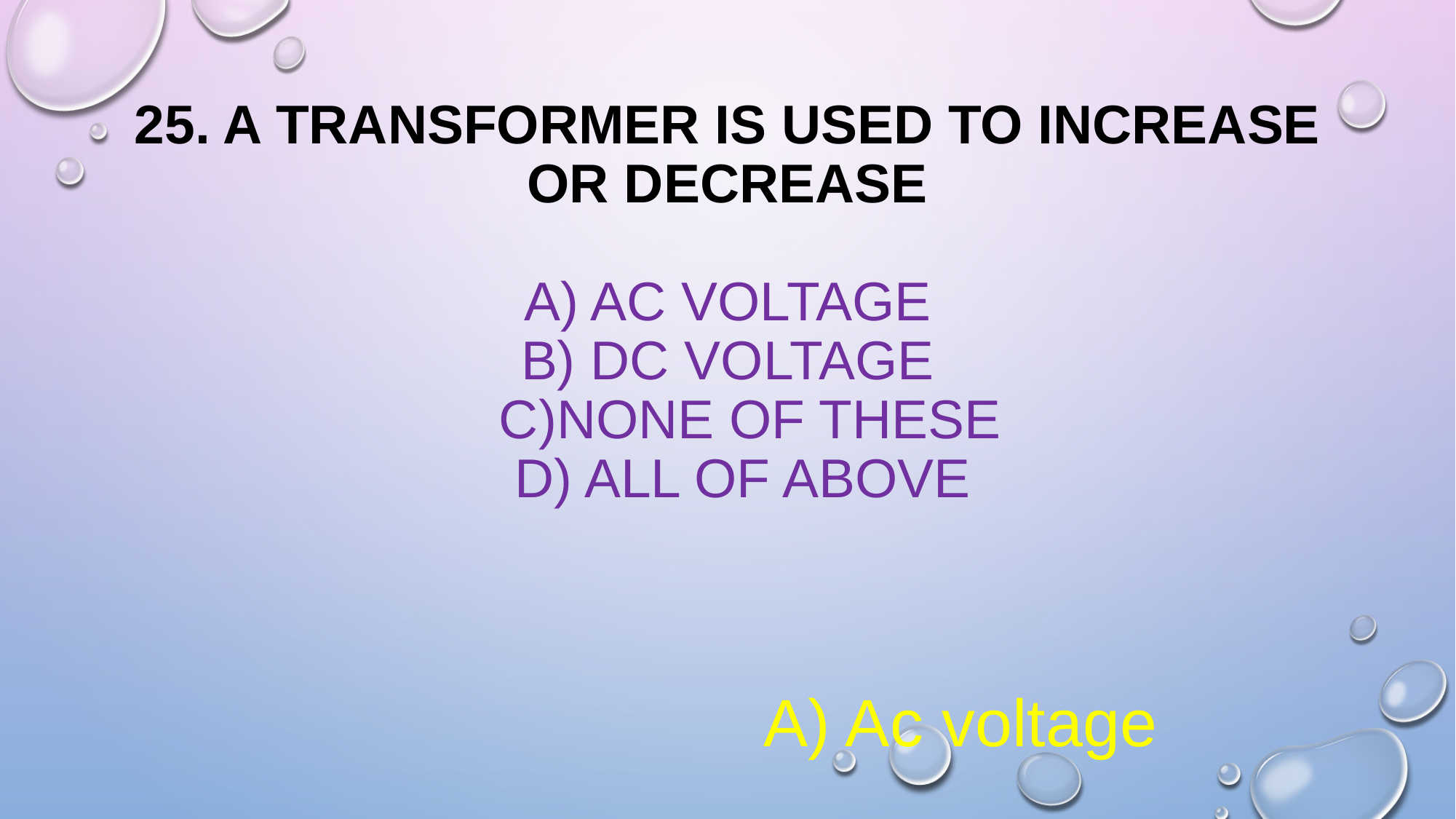

# 25. A TRANSFORMER IS USED TO INCREASE OR DECREASE A) AC VOLTAGE B) DC VOLTAGE C)NONE OF THESE D) ALL OF ABOVE
A) Ac voltage